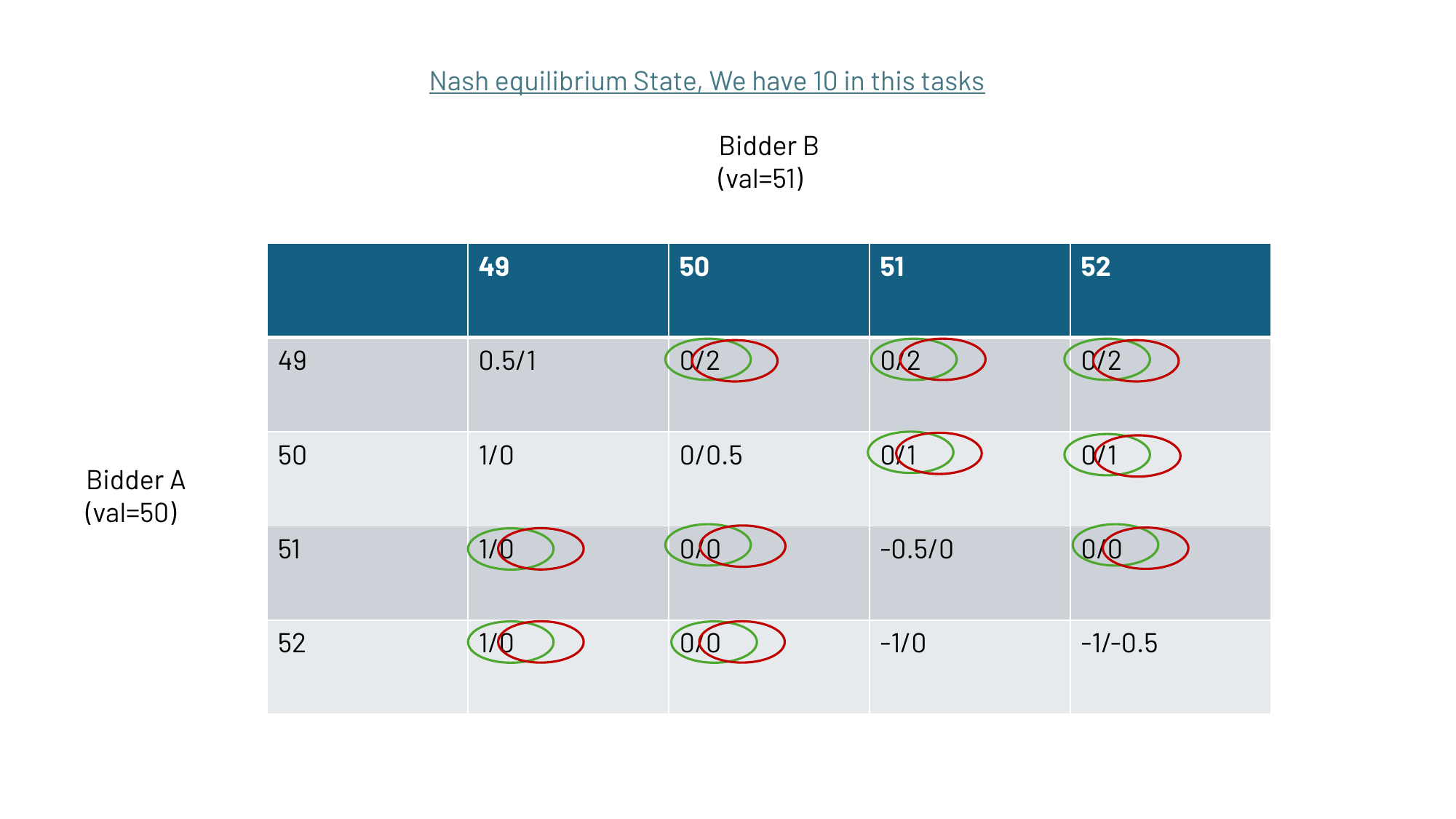

Nash equilibrium State, We have 10 in this tasks

Bidder B
(val=51)
|  | 49 | 50 | 51 | 52 |
| --- | --- | --- | --- | --- |
| 49 | 0.5/1 | 0/2 | 0/2 | 0/2 |
| 50 | 1/0 | 0/0.5 | 0/1 | 0/1 |
| 51 | 1/0 | 0/0 | -0.5/0 | 0/0 |
| 52 | 1/0 | 0/0 | -1/0 | -1/-0.5 |

Bidder A
(val=50)